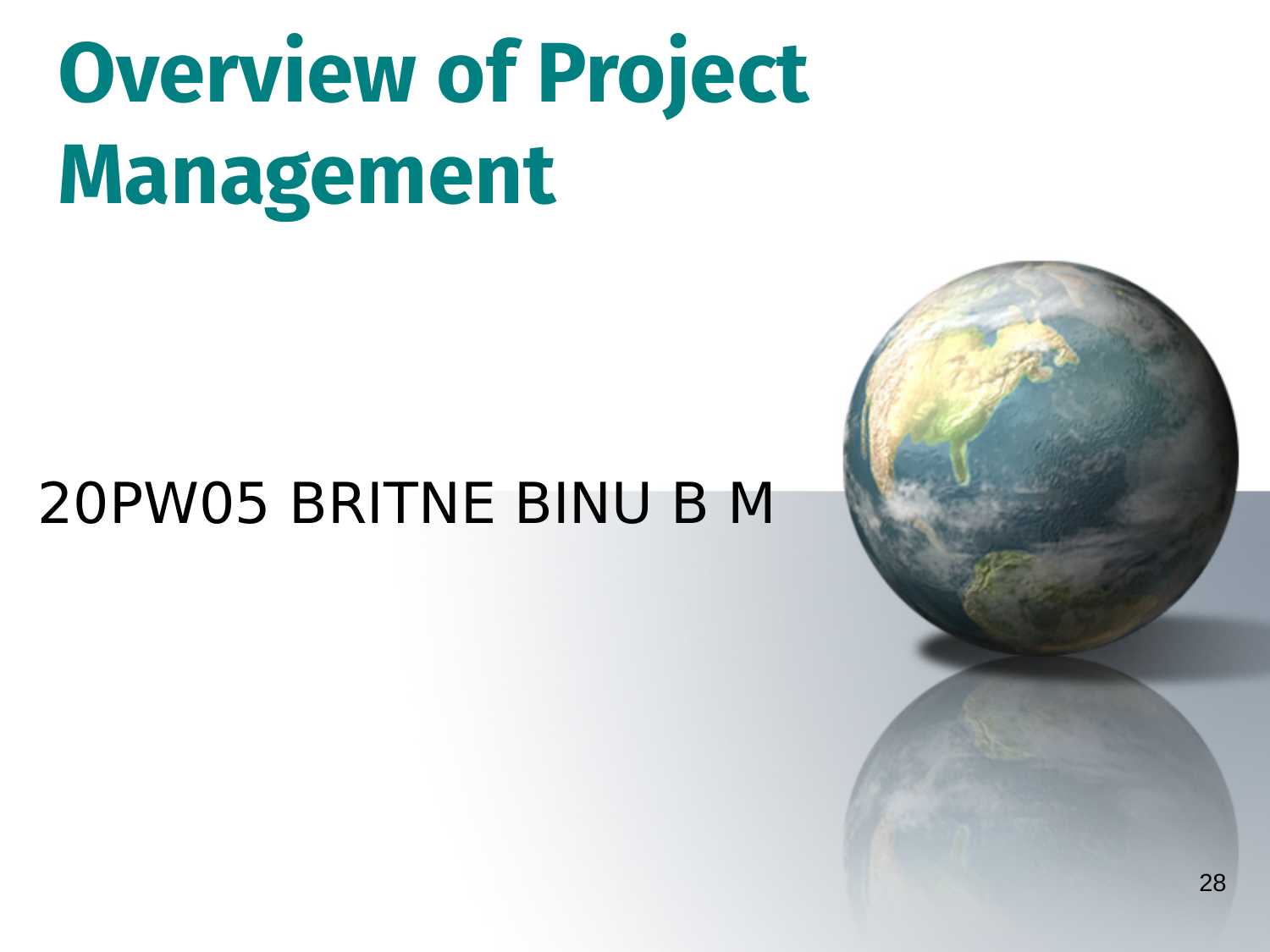

# Overview of Project Management
20PW05 BRITNE BINU B M
28